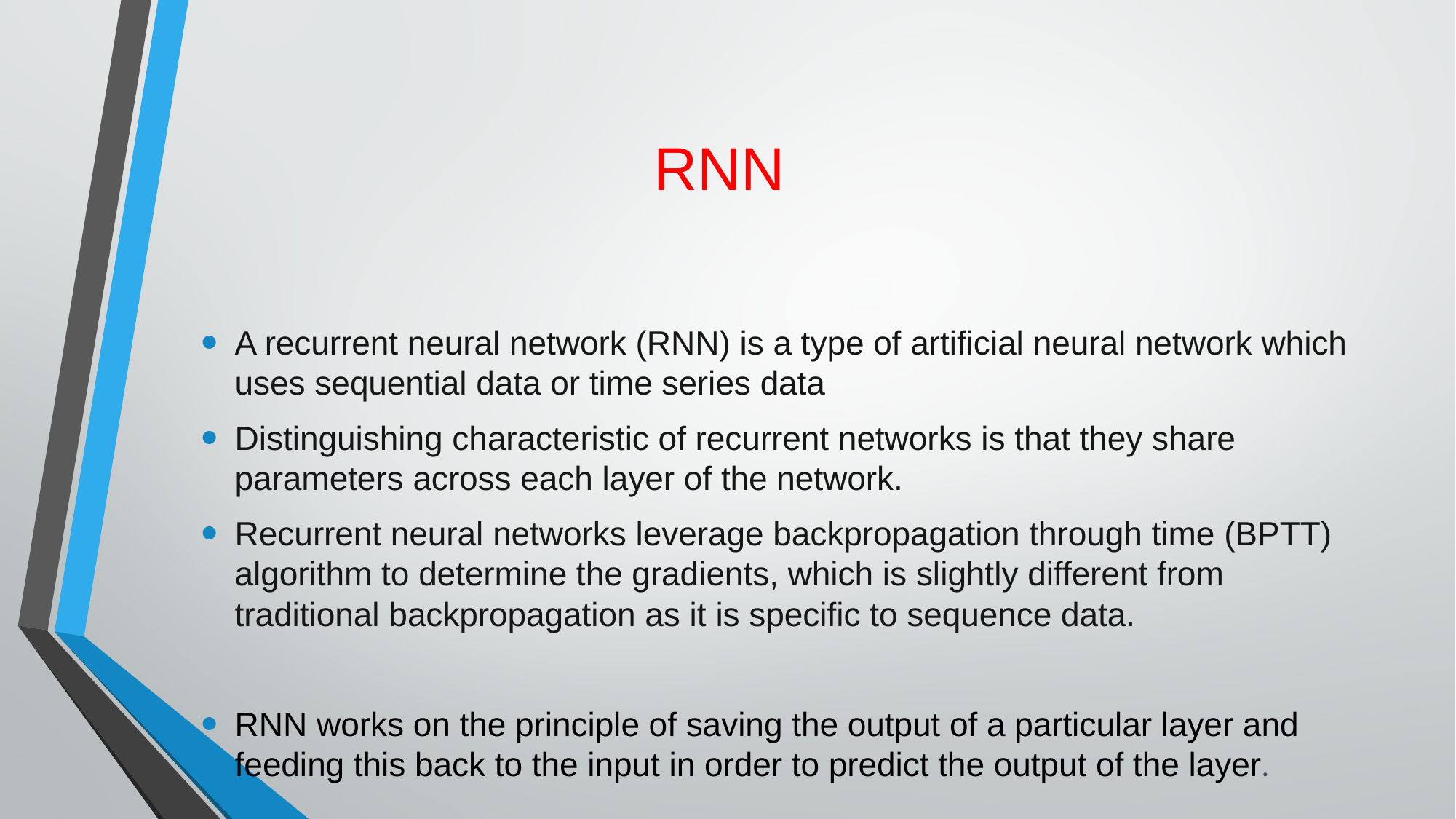

# RNN
A recurrent neural network (RNN) is a type of artificial neural network which uses sequential data or time series data
Distinguishing characteristic of recurrent networks is that they share parameters across each layer of the network.
Recurrent neural networks leverage backpropagation through time (BPTT) algorithm to determine the gradients, which is slightly different from traditional backpropagation as it is specific to sequence data.

RNN works on the principle of saving the output of a particular layer and feeding this back to the input in order to predict the output of the layer.